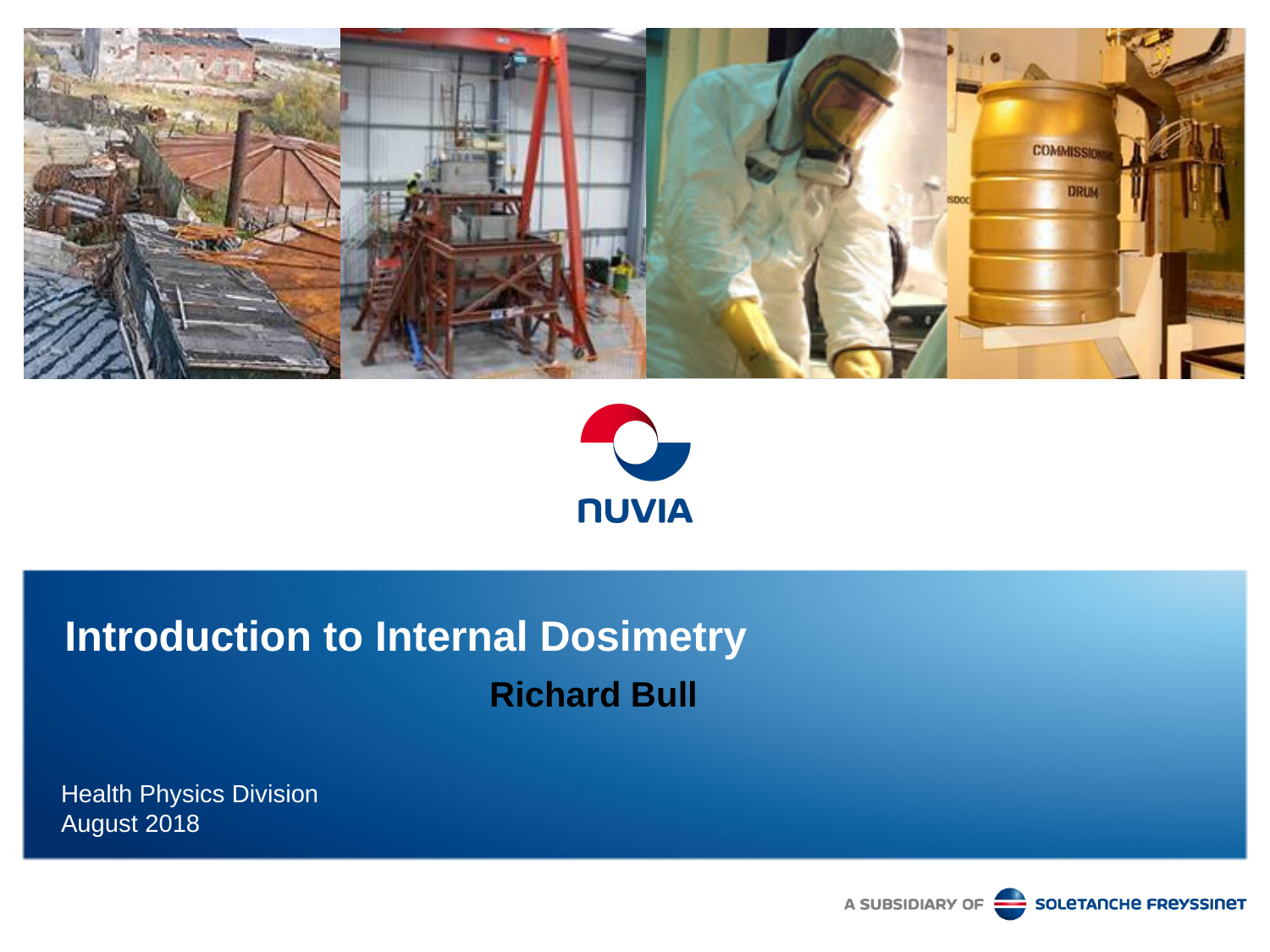

# Introduction to Internal Dosimetry
 Richard Bull